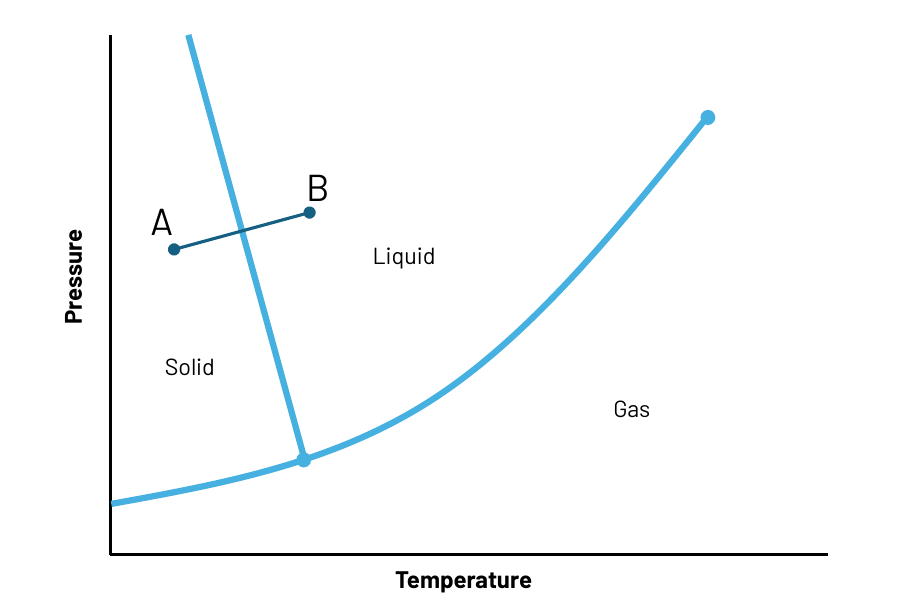

B
A
Liquid
Pressure
Solid
Gas

Temperature